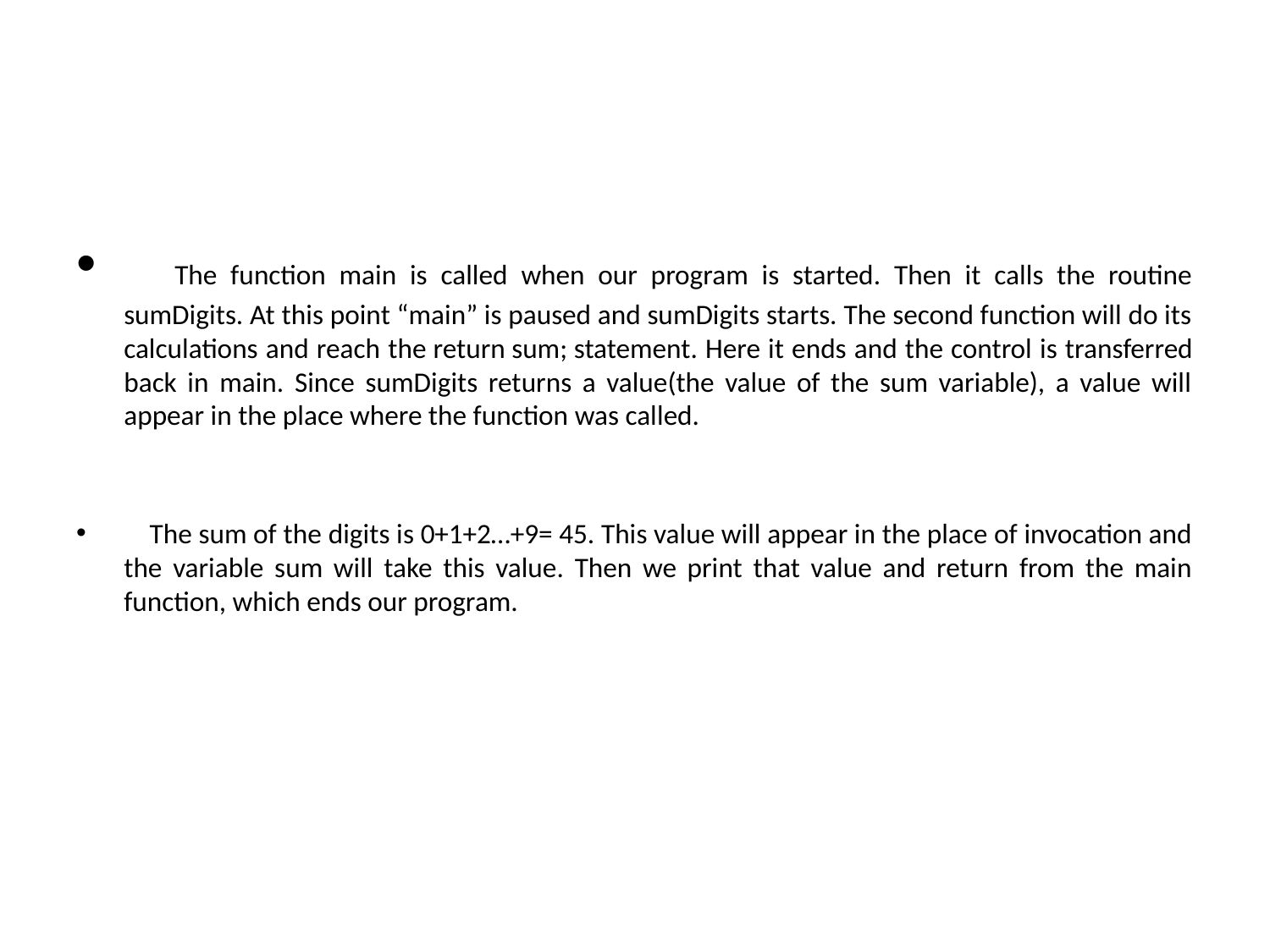

#
    The function main is called when our program is started. Then it calls the routine sumDigits. At this point “main” is paused and sumDigits starts. The second function will do its calculations and reach the return sum; statement. Here it ends and the control is transferred back in main. Since sumDigits returns a value(the value of the sum variable), a value will appear in the place where the function was called.

    The sum of the digits is 0+1+2…+9= 45. This value will appear in the place of invocation and the variable sum will take this value. Then we print that value and return from the main function, which ends our program.